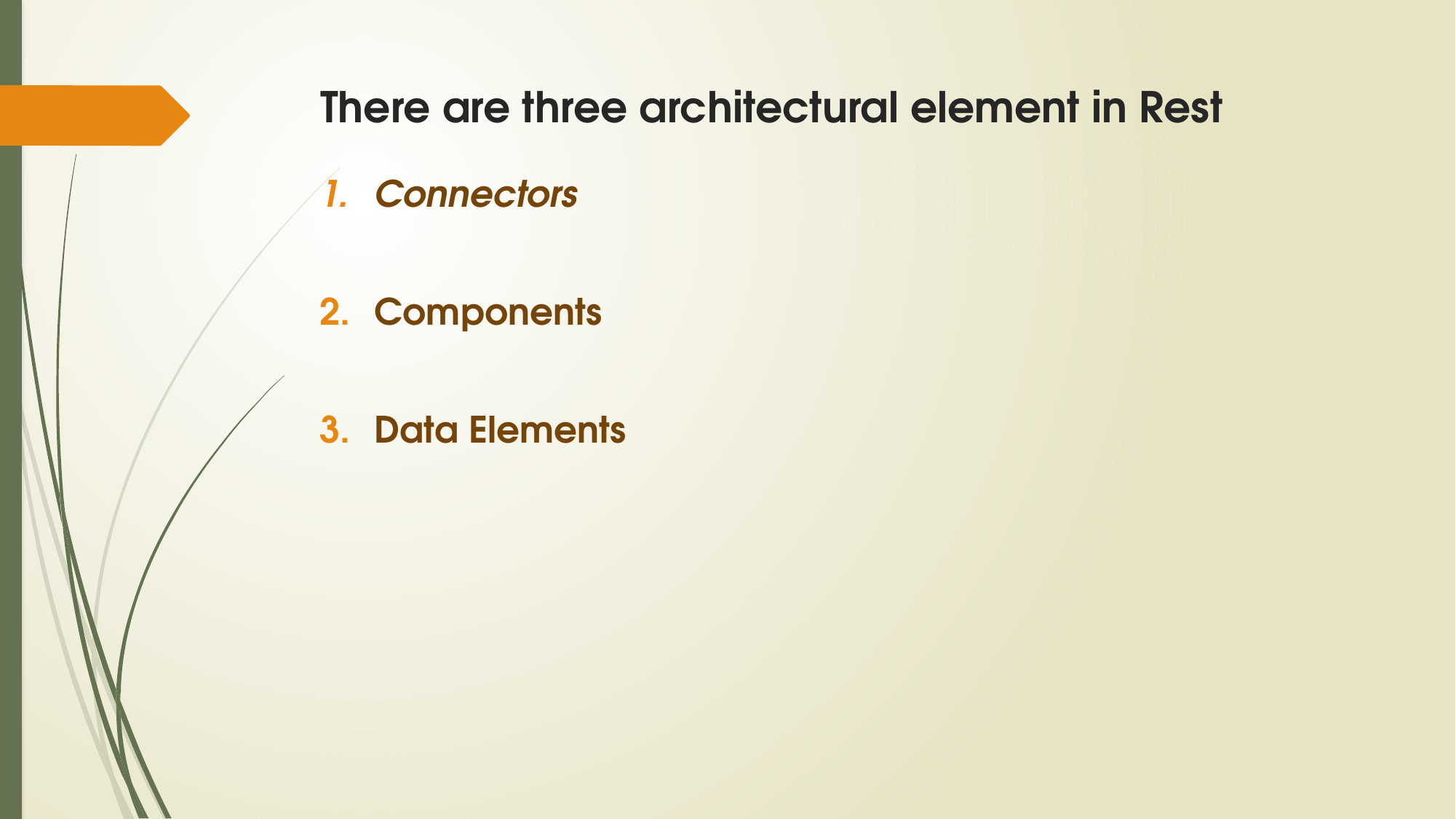

# There are three architectural element in Rest
Connectors

Components

Data Elements